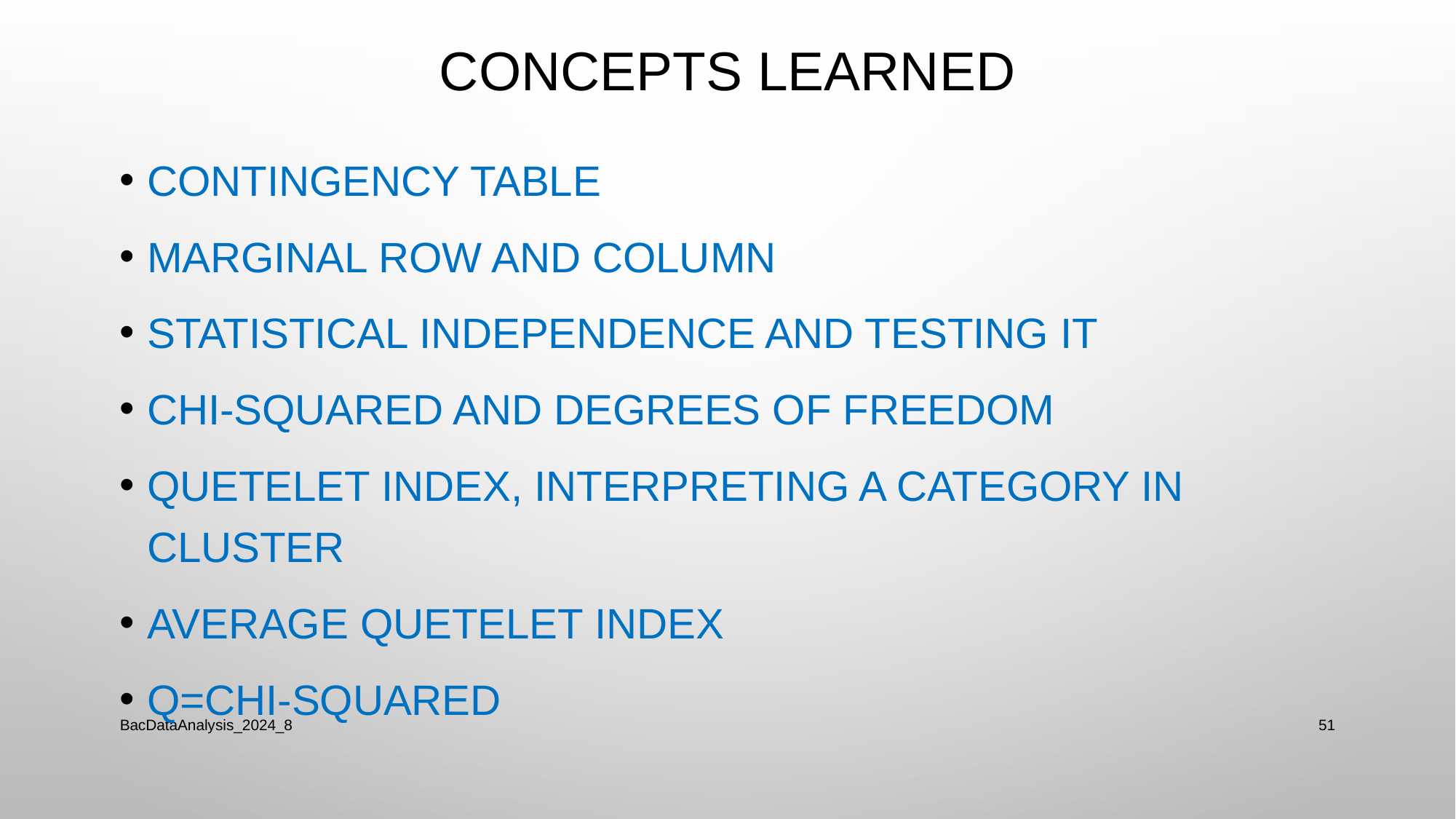

# Concepts learned
Contingency table
Marginal row and column
Statistical independence and testing it
Chi-squared and degrees of freedom
Quetelet index, interpreting a category in cluster
Average Quetelet index
Q=Chi-Squared

BacDataAnalysis_2024_8
51